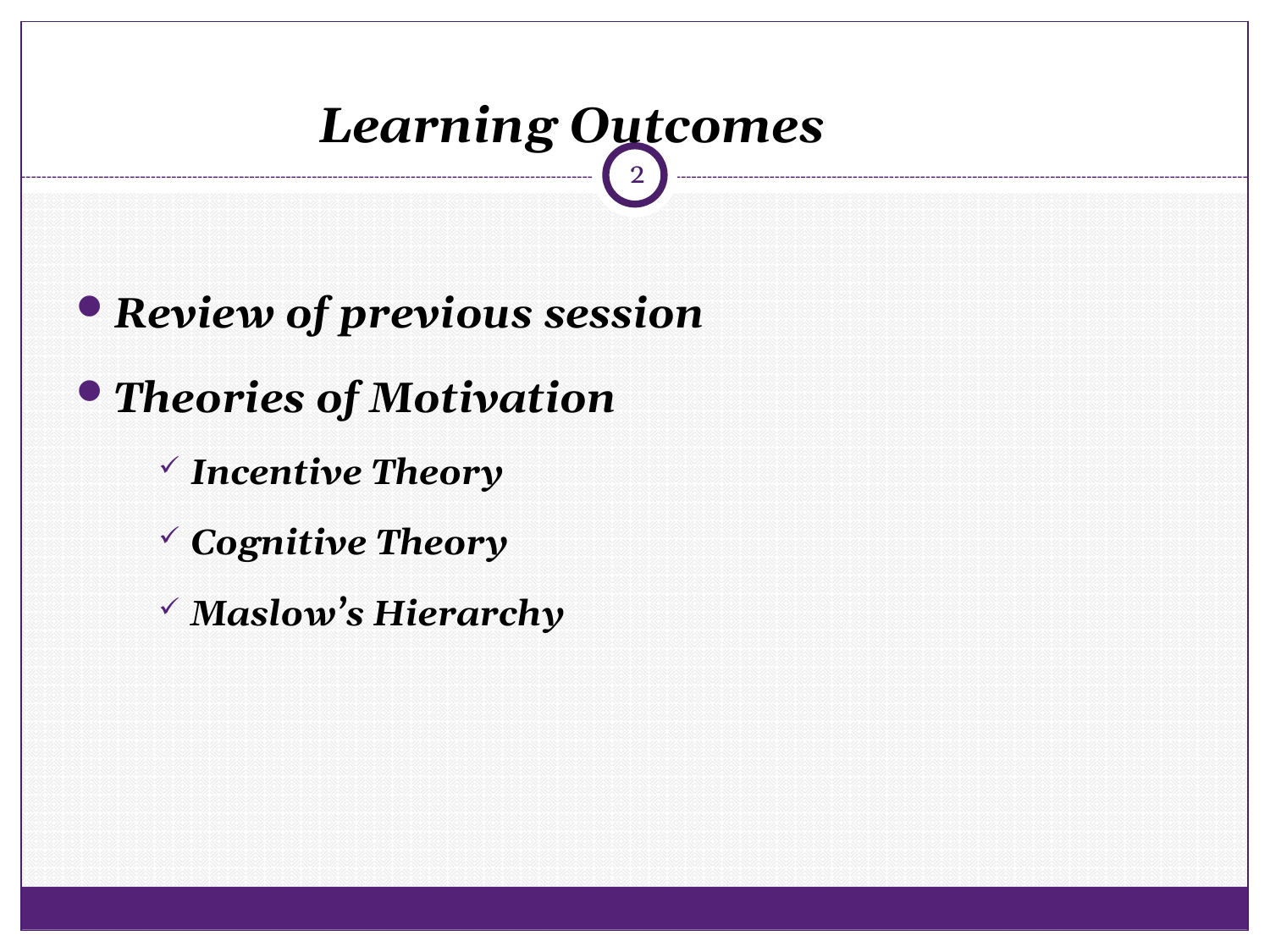

# Learning Outcomes
2
Review of previous session
Theories of Motivation
Incentive Theory
Cognitive Theory
Maslow’s Hierarchy